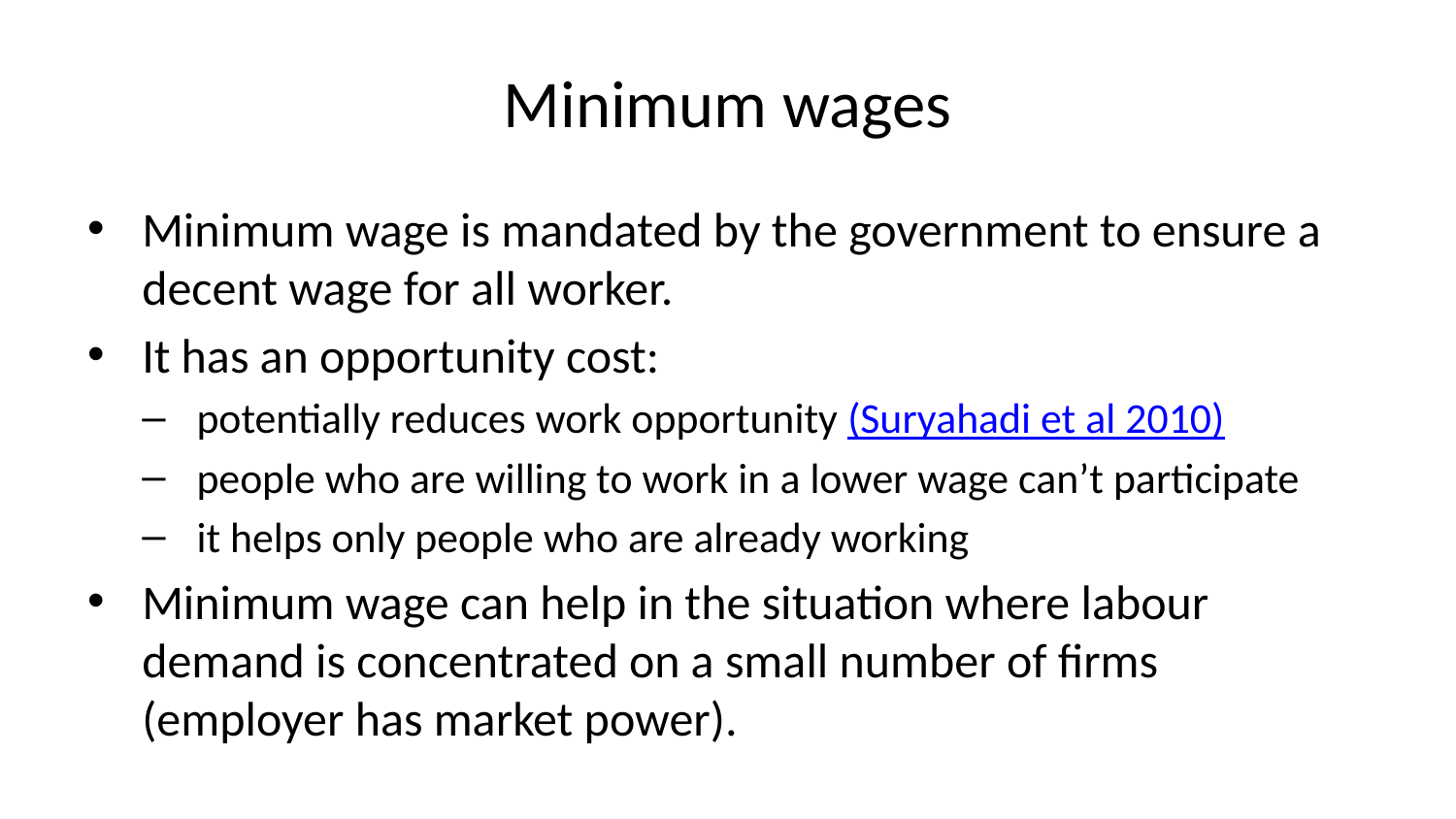

# Minimum wages
Minimum wage is mandated by the government to ensure a decent wage for all worker.
It has an opportunity cost:
potentially reduces work opportunity (Suryahadi et al 2010)
people who are willing to work in a lower wage can’t participate
it helps only people who are already working
Minimum wage can help in the situation where labour demand is concentrated on a small number of firms (employer has market power).